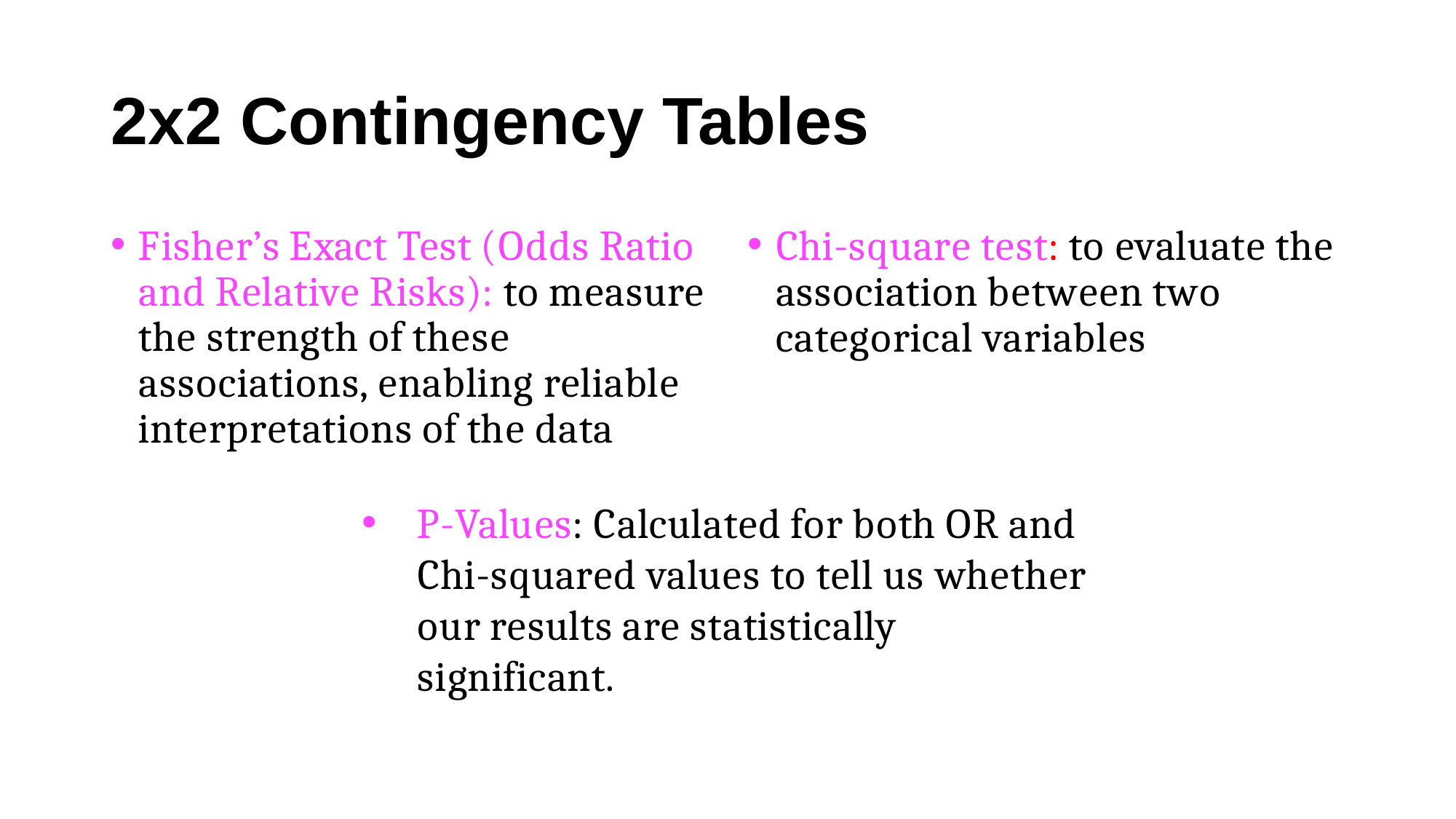

# 2x2 Contingency Tables
Fisher’s Exact Test (Odds Ratio and Relative Risks): to measure the strength of these associations, enabling reliable interpretations of the data

Chi-square test: to evaluate the association between two categorical variables

P-Values: Calculated for both OR and Chi-squared values to tell us whether our results are statistically significant.